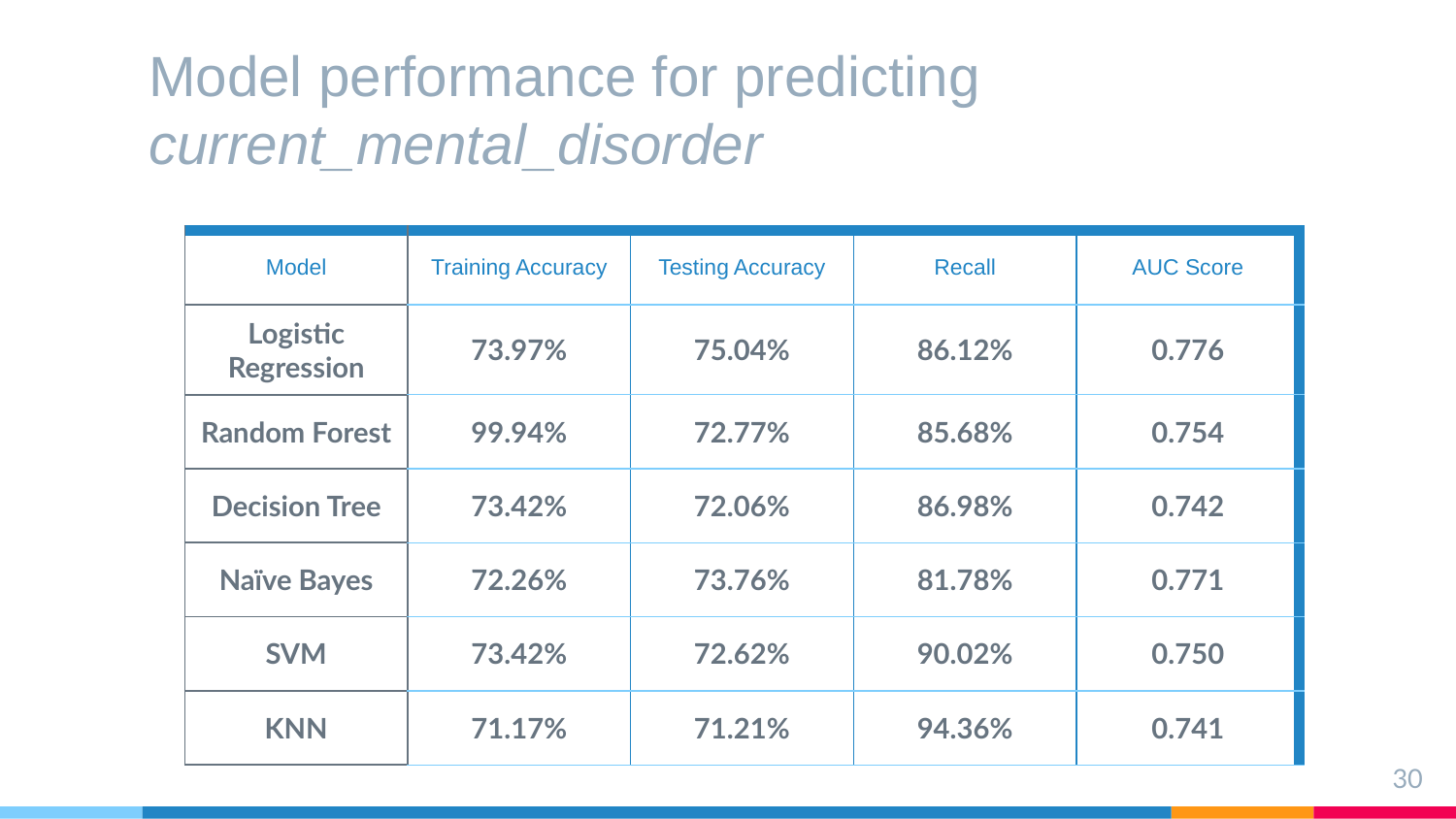

# Model performance for predicting current_mental_disorder
| Model | Training Accuracy | Testing Accuracy | Recall | AUC Score |
| --- | --- | --- | --- | --- |
| Logistic Regression | 73.97% | 75.04% | 86.12% | 0.776 |
| Random Forest | 99.94% | 72.77% | 85.68% | 0.754 |
| Decision Tree | 73.42% | 72.06% | 86.98% | 0.742 |
| Naïve Bayes | 72.26% | 73.76% | 81.78% | 0.771 |
| SVM | 73.42% | 72.62% | 90.02% | 0.750 |
| KNN | 71.17% | 71.21% | 94.36% | 0.741 |
30